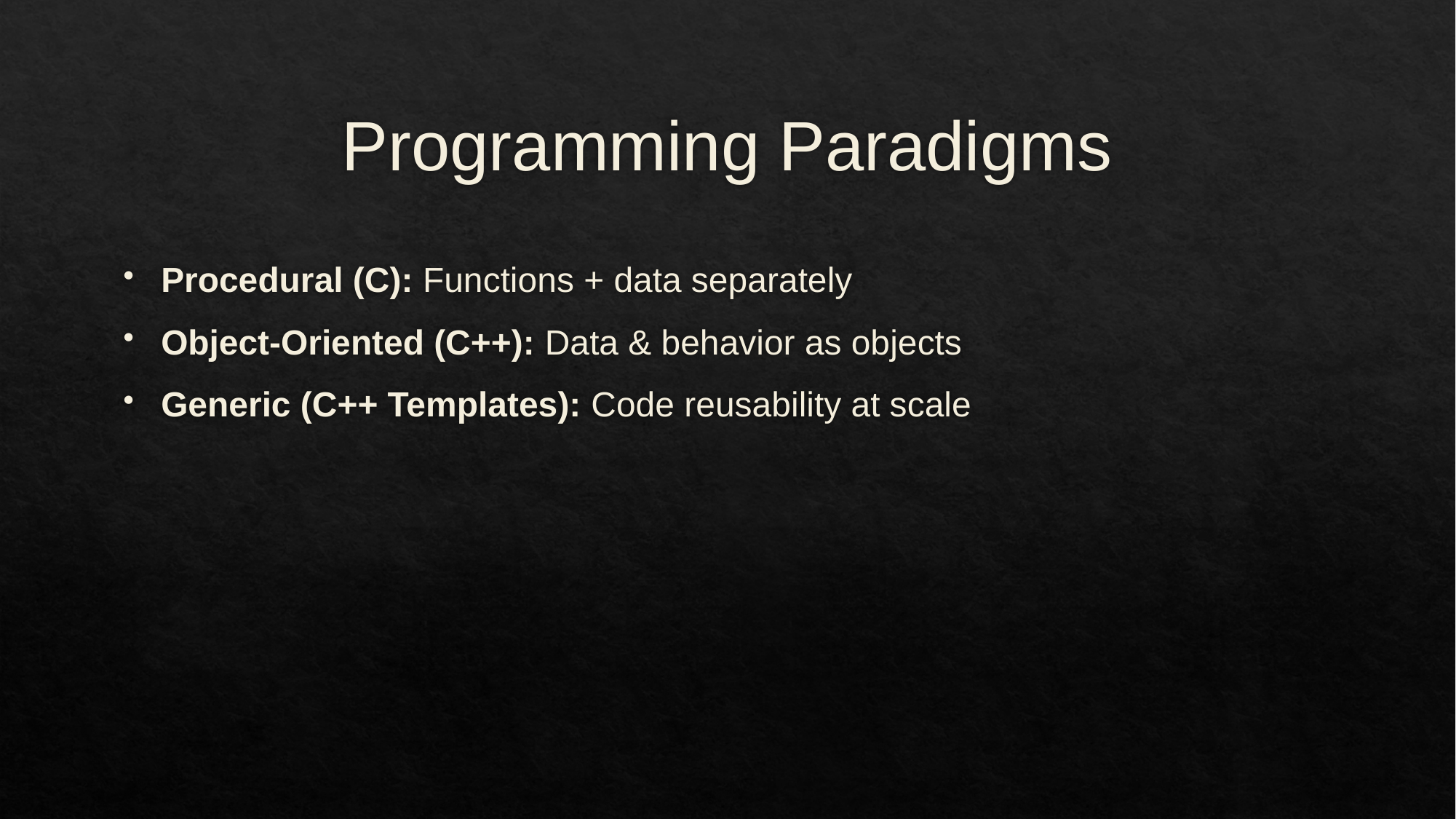

# Programming Paradigms
Procedural (C): Functions + data separately
Object-Oriented (C++): Data & behavior as objects
Generic (C++ Templates): Code reusability at scale